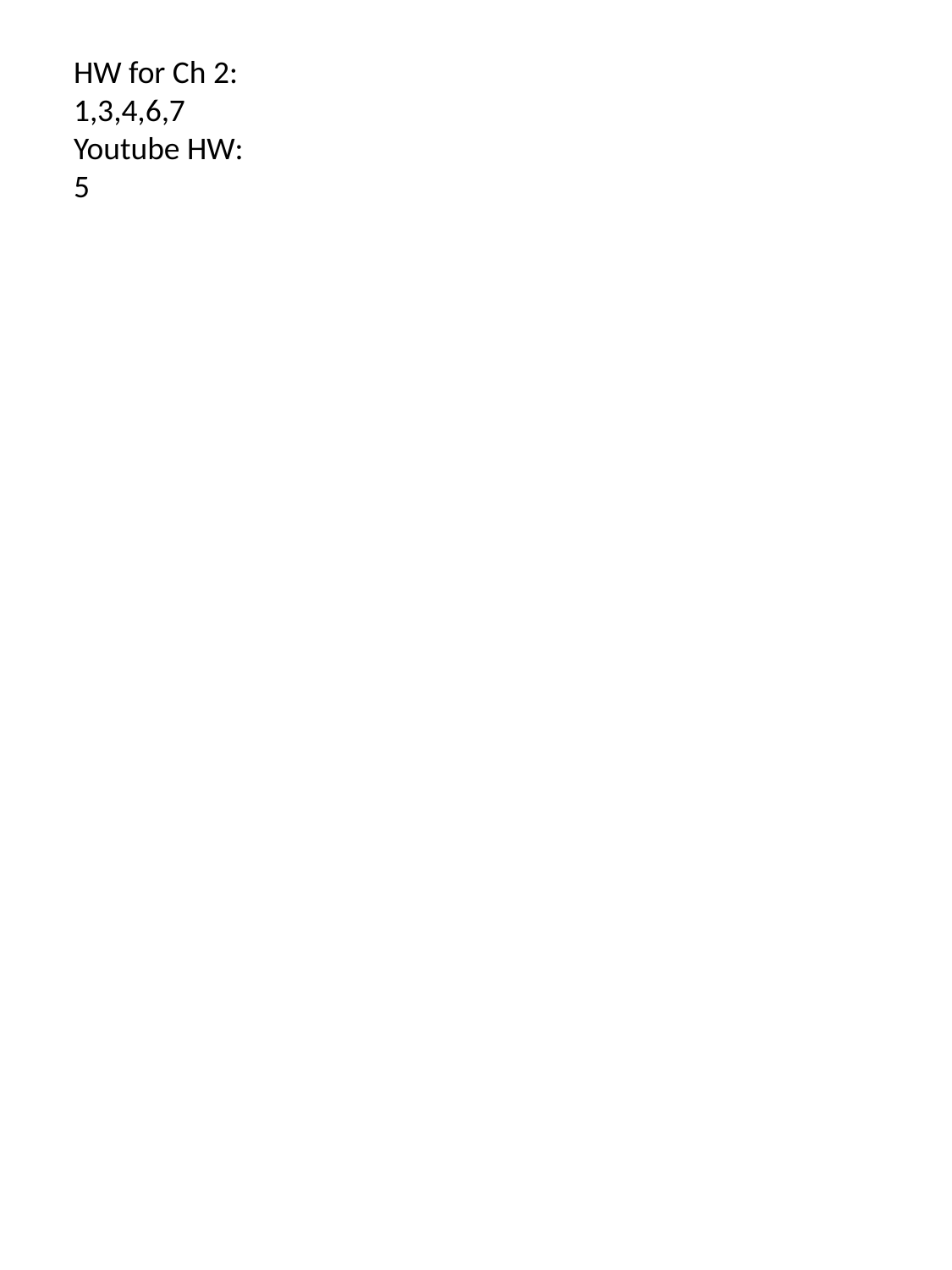

HW for Ch 2:
1,3,4,6,7
Youtube HW:
5